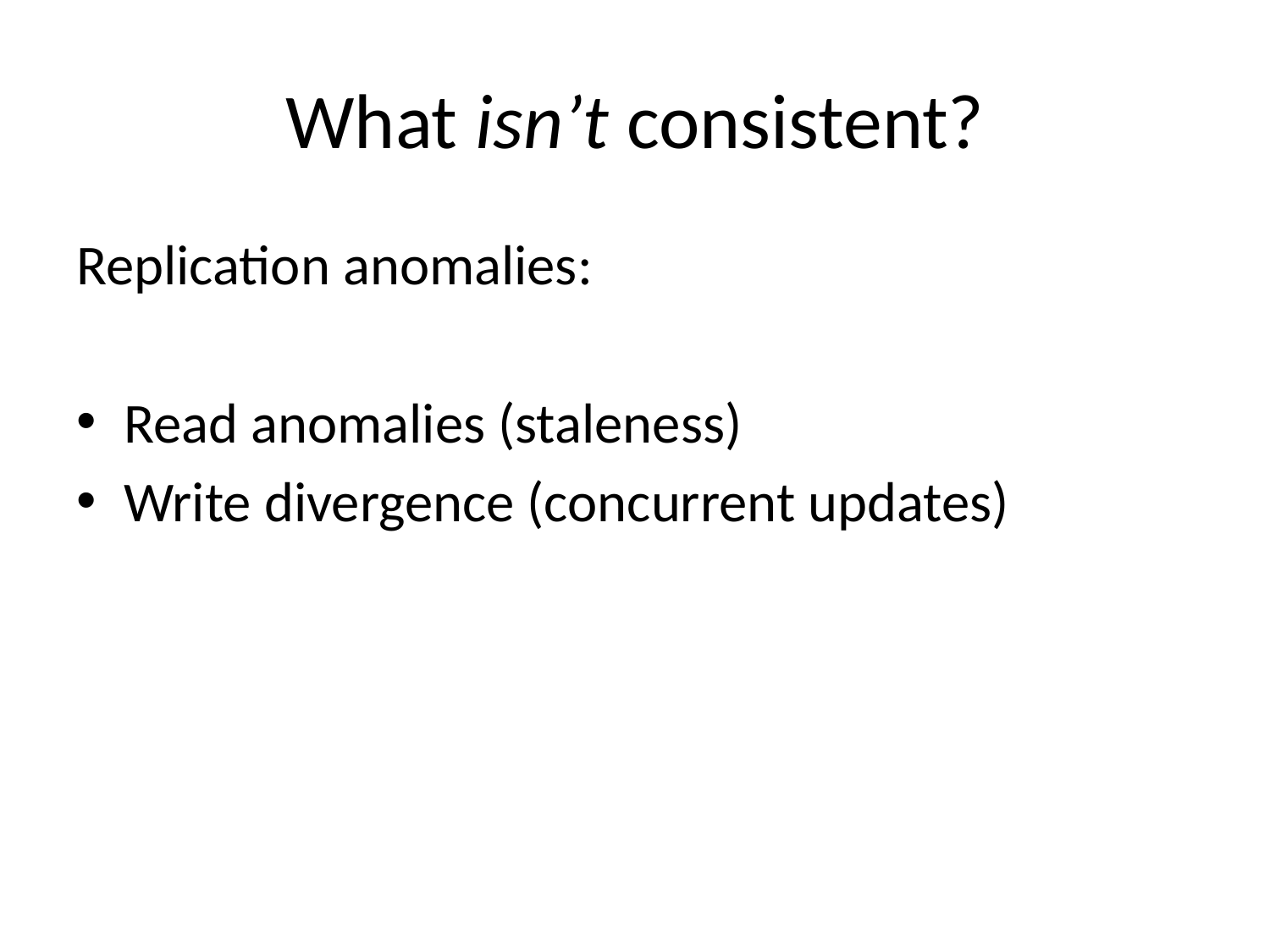

# What isn’t consistent?
Replication anomalies:

Read anomalies (staleness)
Write divergence (concurrent updates)